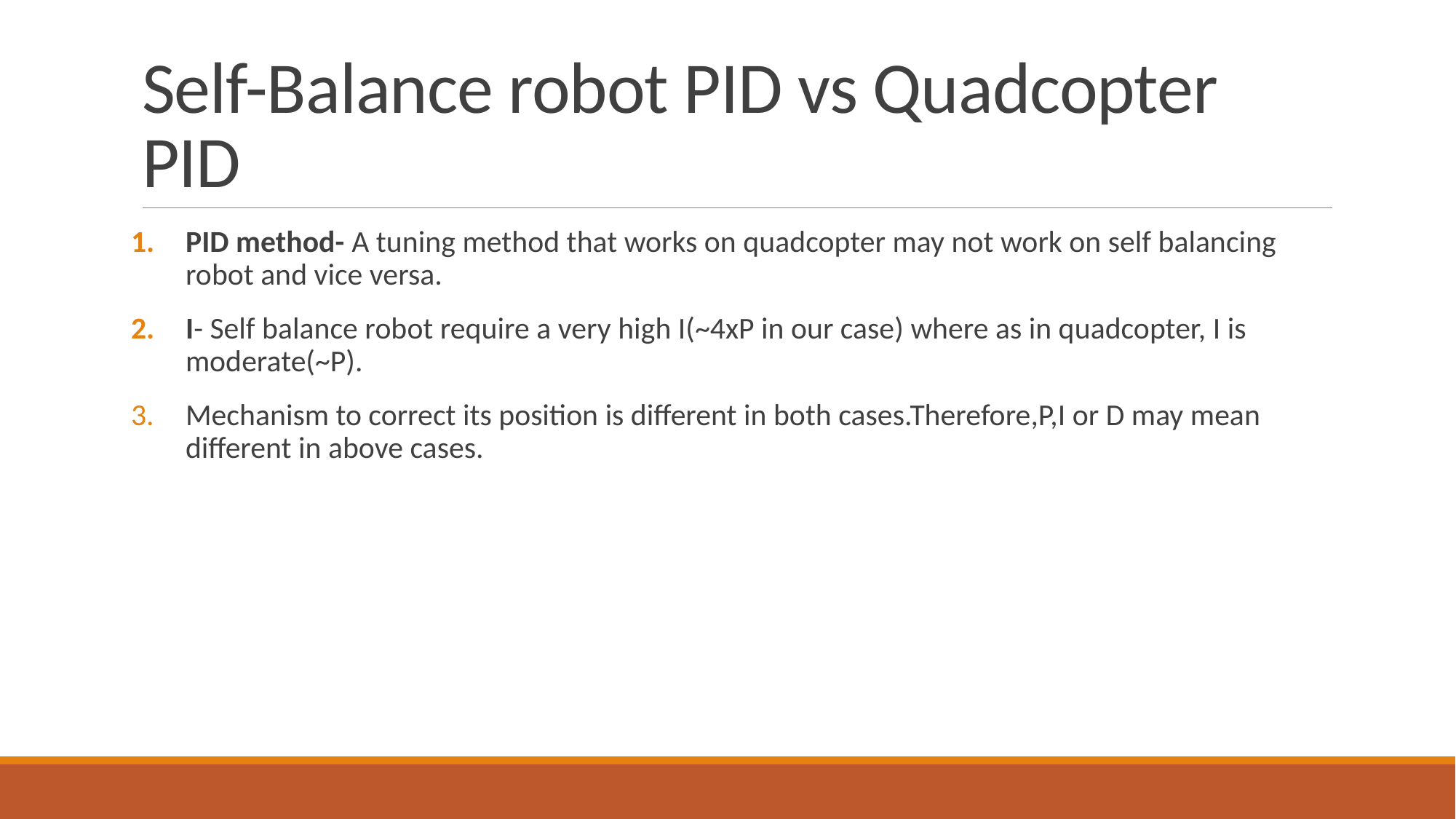

# Self-Balance robot PID vs Quadcopter PID
PID method- A tuning method that works on quadcopter may not work on self balancing robot and vice versa.
I- Self balance robot require a very high I(~4xP in our case) where as in quadcopter, I is moderate(~P).
Mechanism to correct its position is different in both cases.Therefore,P,I or D may mean different in above cases.